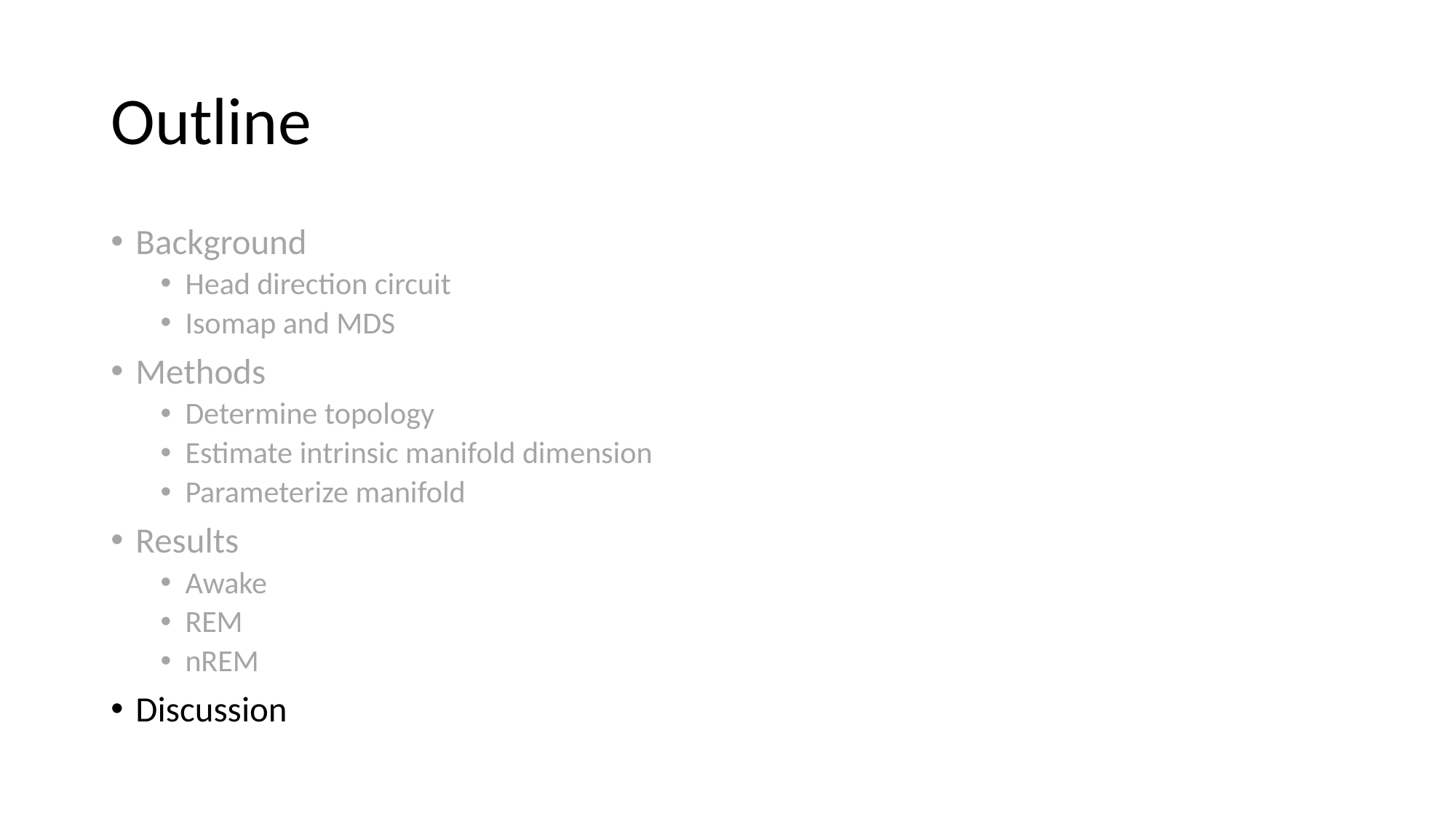

# Outline
Background
Head direction circuit
Isomap and MDS
Methods
Determine topology
Estimate intrinsic manifold dimension
Parameterize manifold
Results
Awake
REM
nREM
Discussion